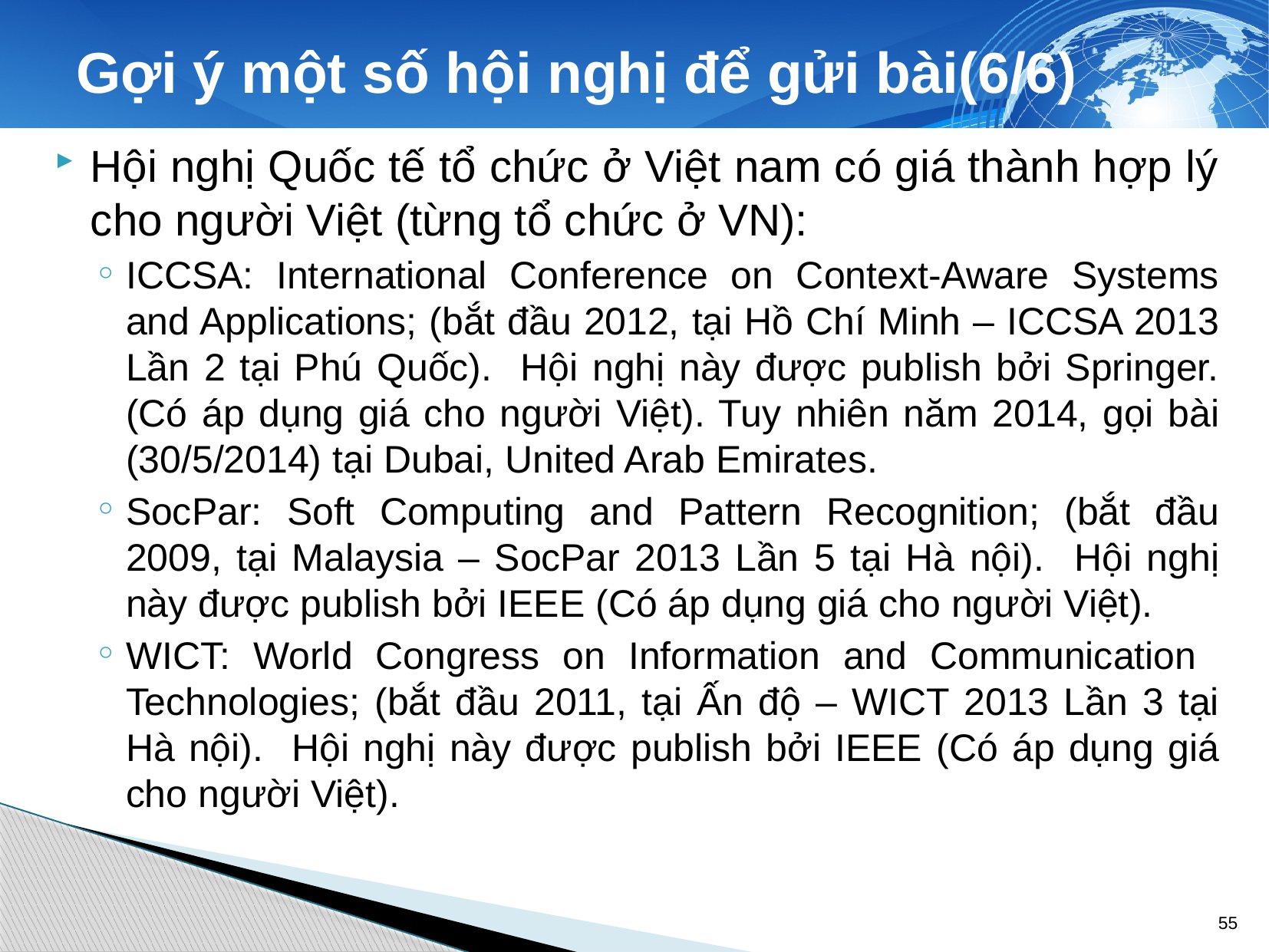

# Gợi ý một số hội nghị để gửi bài(6/6)
Hội nghị Quốc tế tổ chức ở Việt nam có giá thành hợp lý cho người Việt (từng tổ chức ở VN):
ICCSA: International Conference on Context-Aware Systems and Applications; (bắt đầu 2012, tại Hồ Chí Minh – ICCSA 2013 Lần 2 tại Phú Quốc).  Hội nghị này được publish bởi Springer. (Có áp dụng giá cho người Việt). Tuy nhiên năm 2014, gọi bài (30/5/2014) tại Dubai, United Arab Emirates.
SocPar: Soft Computing and Pattern Recognition; (bắt đầu 2009, tại Malaysia – SocPar 2013 Lần 5 tại Hà nội).  Hội nghị này được publish bởi IEEE (Có áp dụng giá cho người Việt).
WICT: World Congress on Information and Communication  Technologies; (bắt đầu 2011, tại Ấn độ – WICT 2013 Lần 3 tại Hà nội).  Hội nghị này được publish bởi IEEE (Có áp dụng giá cho người Việt).

55